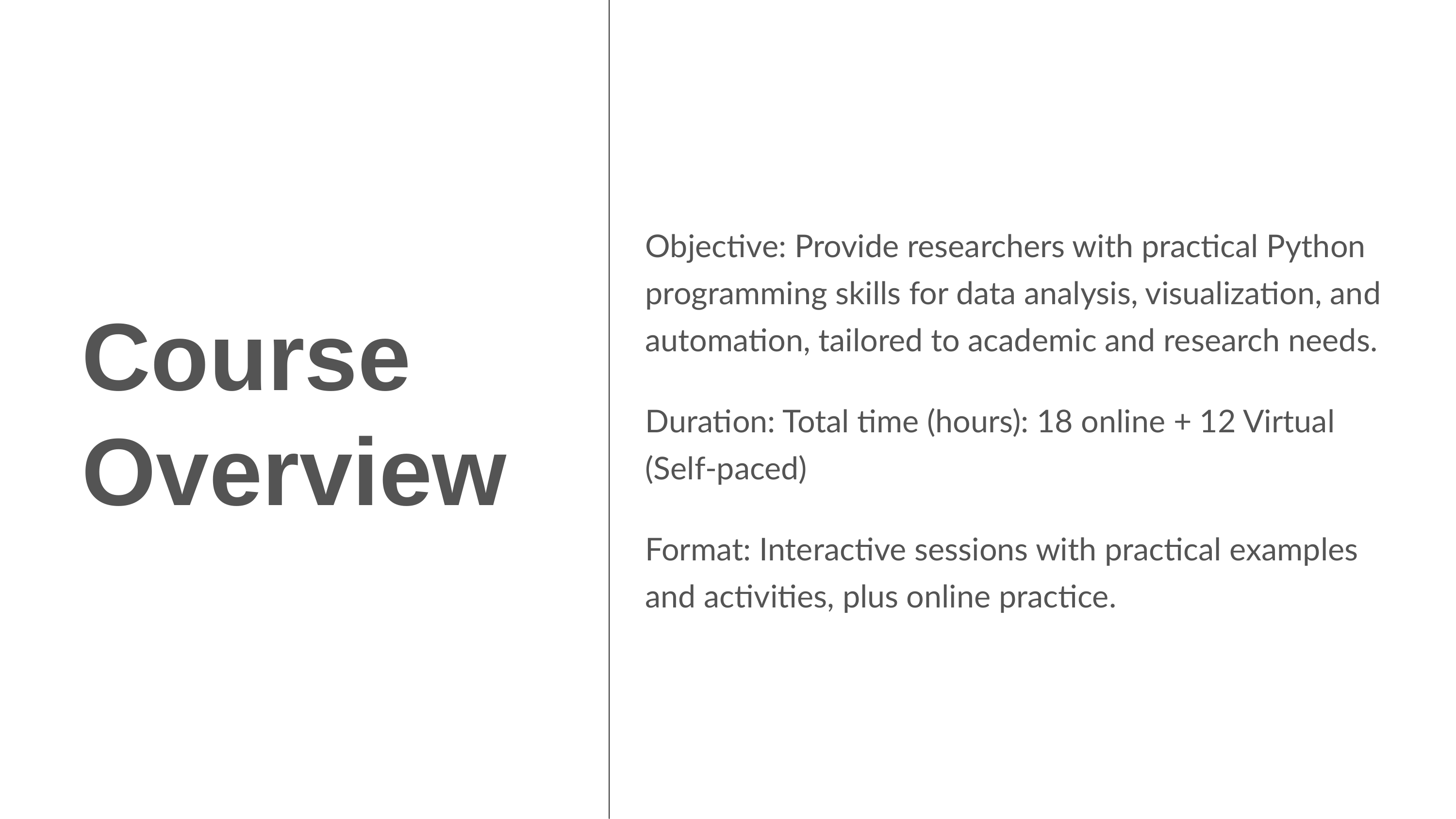

Objective: Provide researchers with practical Python programming skills for data analysis, visualization, and automation, tailored to academic and research needs.
Duration: Total time (hours): 18 online + 12 Virtual (Self-paced)
Format: Interactive sessions with practical examples and activities, plus online practice.
Course Overview